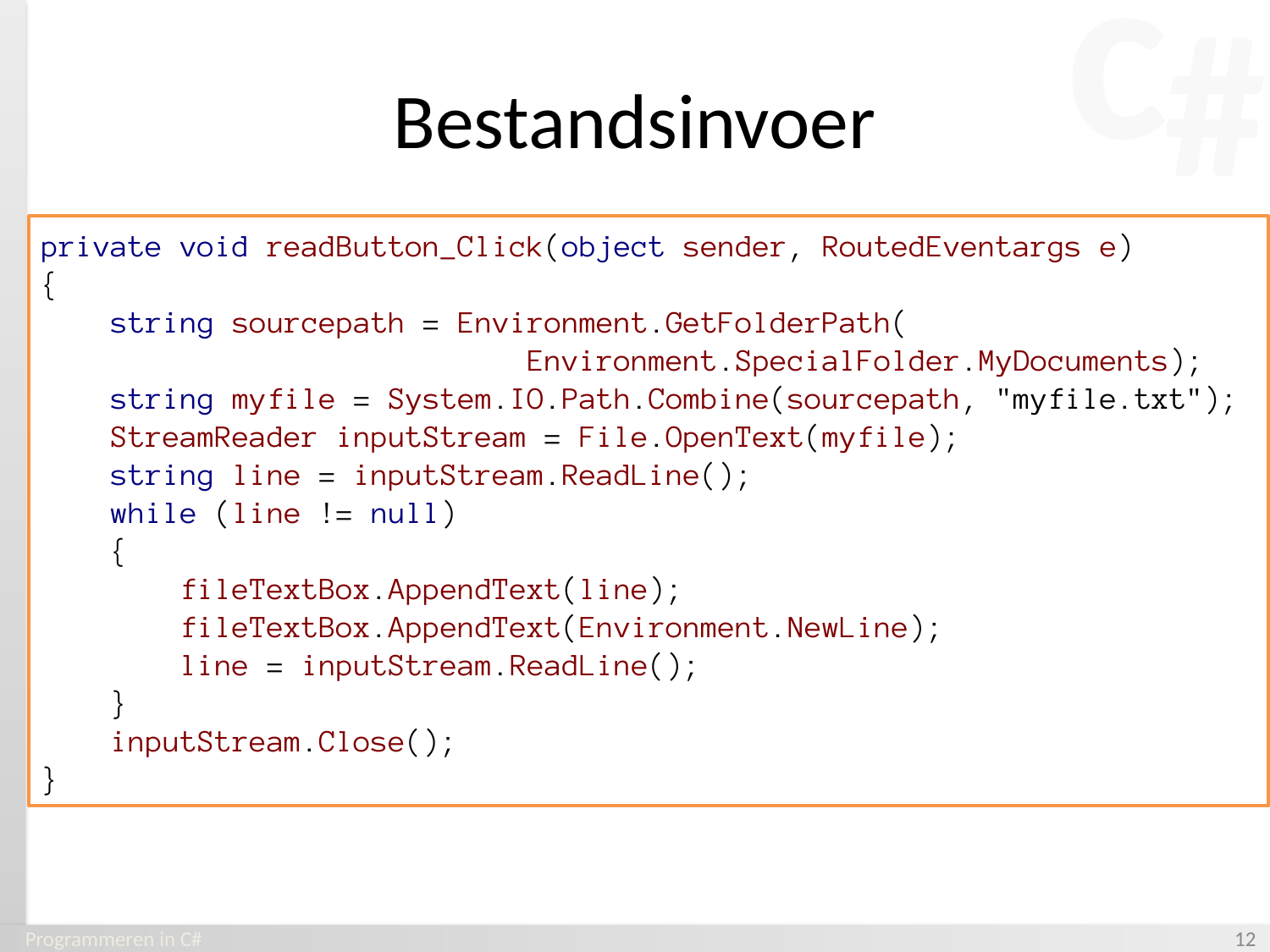

# Bestandsinvoer
private void readButton_Click(object sender, RoutedEventargs e)
{
    string sourcepath = Environment.GetFolderPath(
                            Environment.SpecialFolder.MyDocuments);
    string myfile = System.IO.Path.Combine(sourcepath, "myfile.txt");
    StreamReader inputStream = File.OpenText(myfile);
    string line = inputStream.ReadLine();
    while (line != null)
    {
        fileTextBox.AppendText(line);
        fileTextBox.AppendText(Environment.NewLine);
        line = inputStream.ReadLine();
    }
    inputStream.Close();
}
Programmeren in C#
12